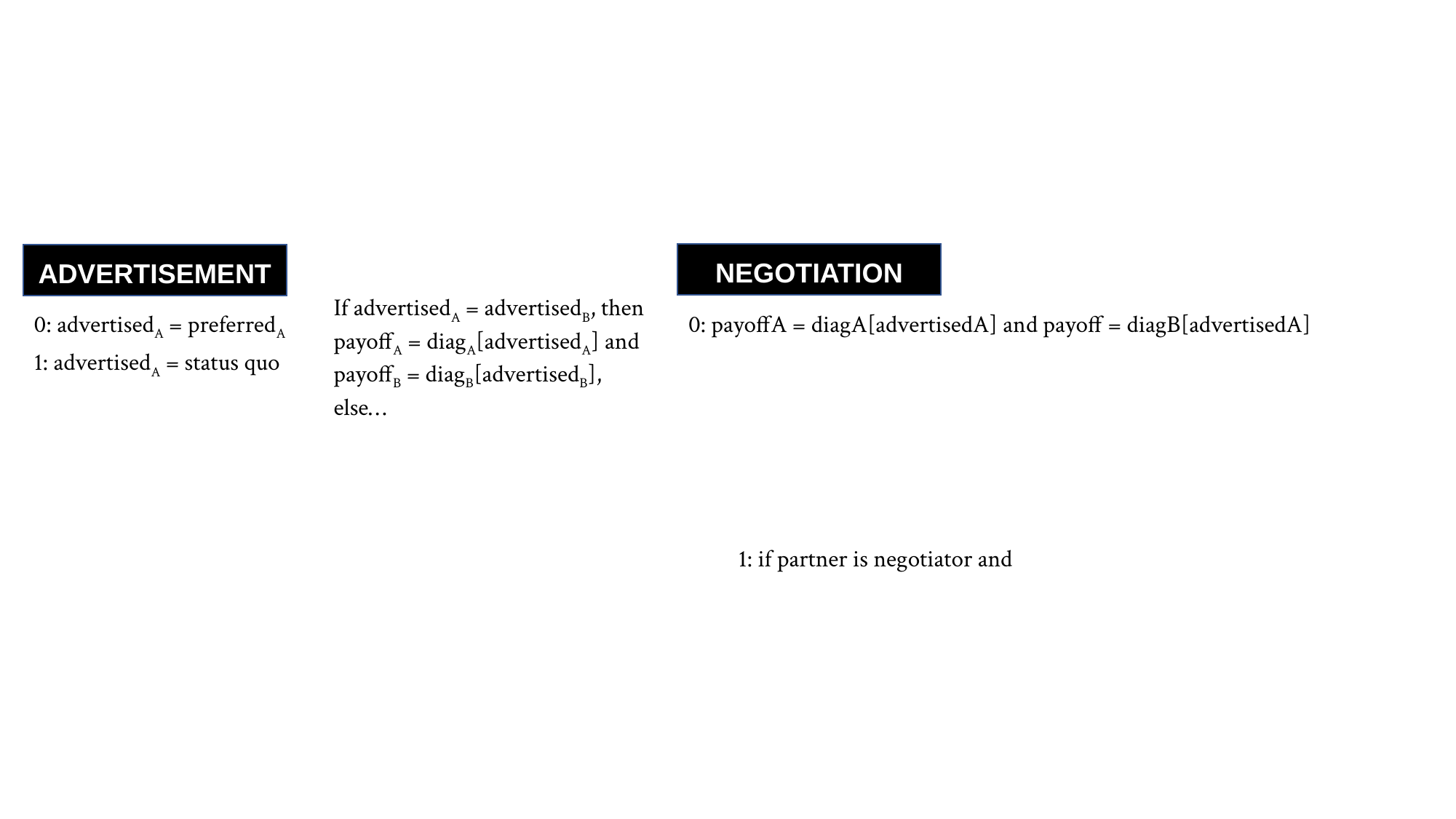

NEGOTIATION
ADVERTISEMENT
If advertisedA = advertisedB, then payoffA = diagA[advertisedA] and payoffB = diagB[advertisedB], else…
0: advertisedA = preferredA
0: payoffA = diagA[advertisedA] and payoff = diagB[advertisedA]
1: advertisedA = status quo
1: if partner is negotiator and